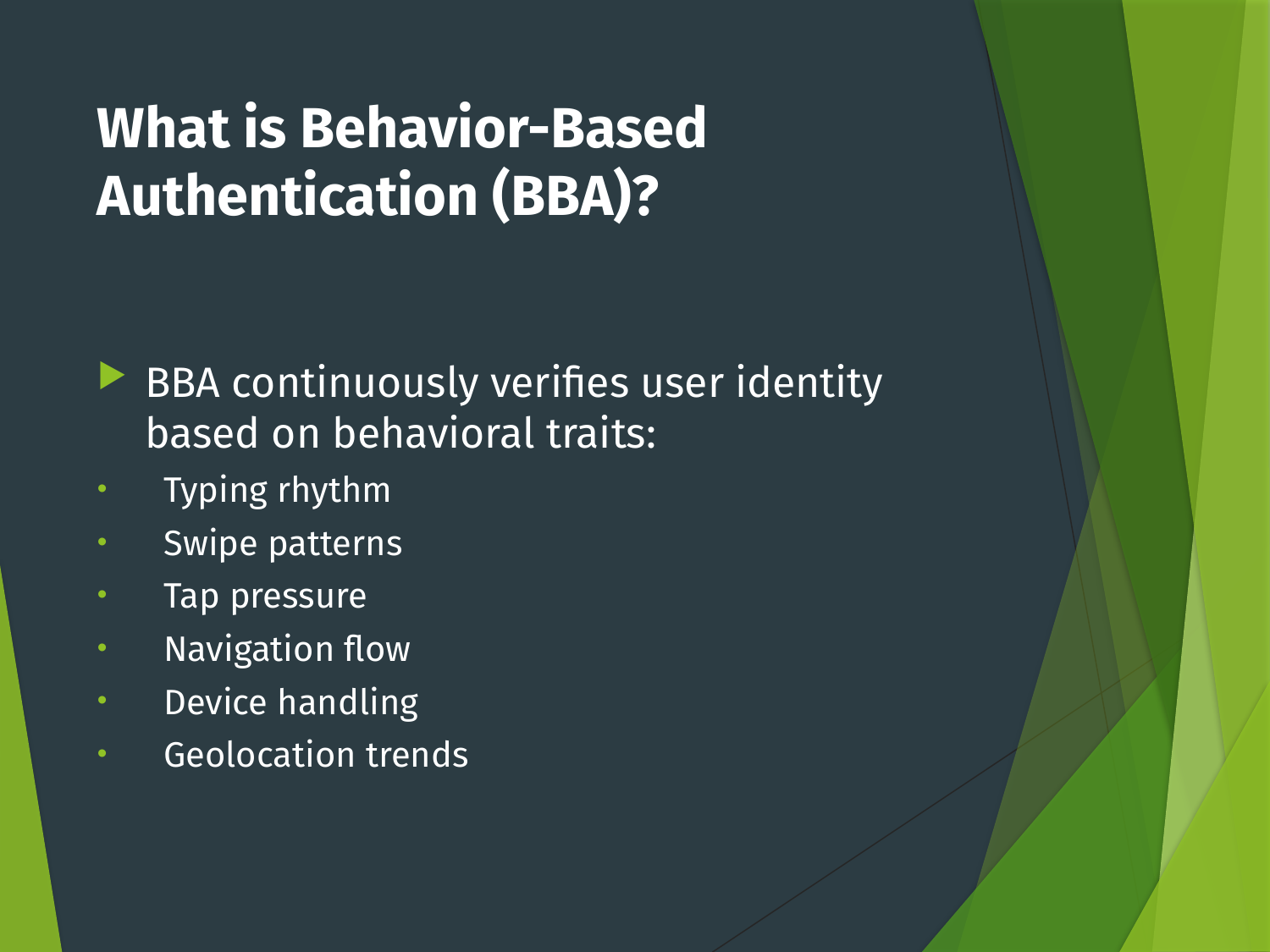

# What is Behavior-Based Authentication (BBA)?

BBA continuously verifies user identity based on behavioral traits:
  Typing rhythm
  Swipe patterns
  Tap pressure
  Navigation flow
  Device handling
  Geolocation trends